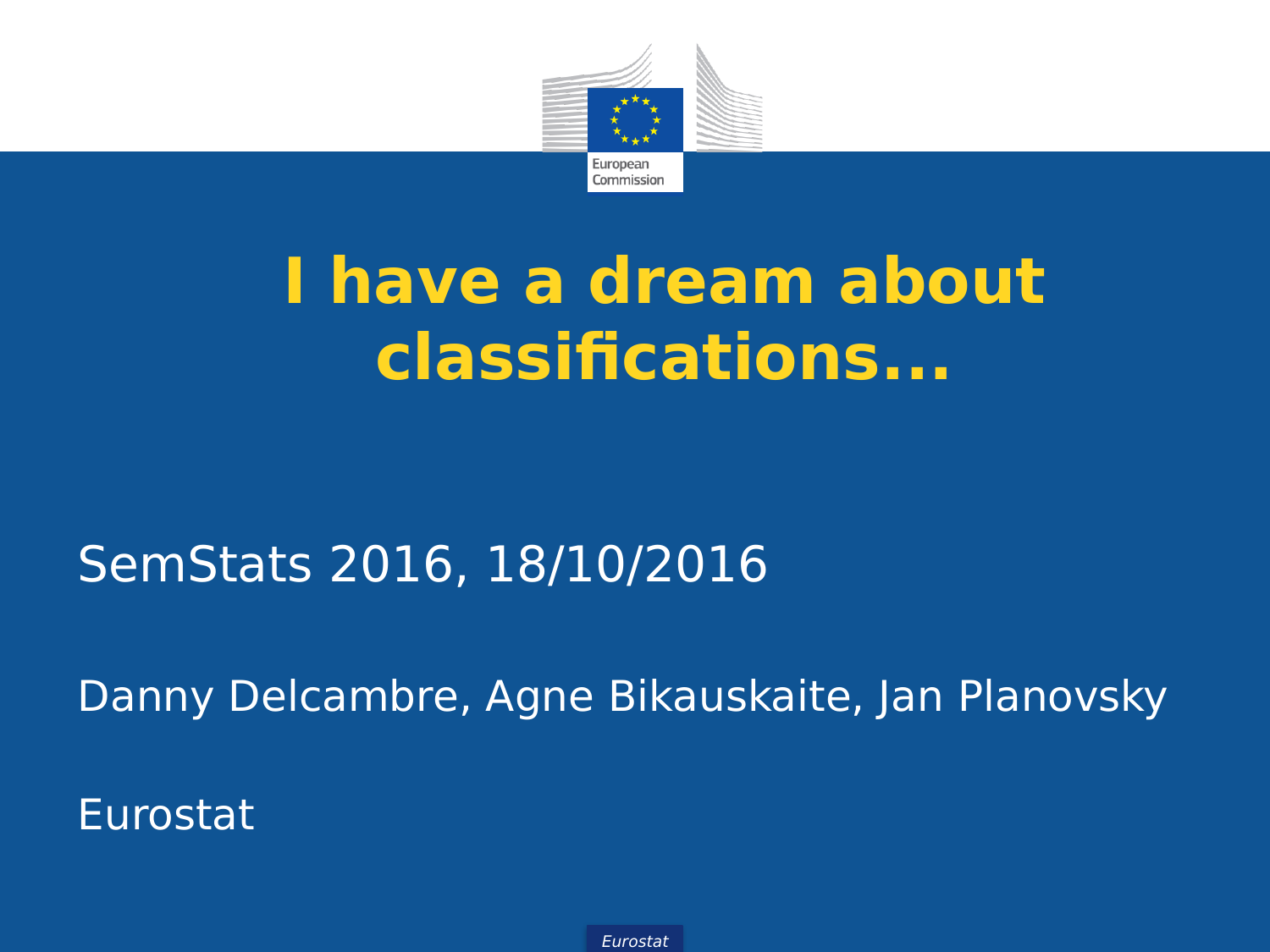

# I have a dream about classifications...
SemStats 2016, 18/10/2016

Danny Delcambre, Agne Bikauskaite, Jan Planovsky

Eurostat